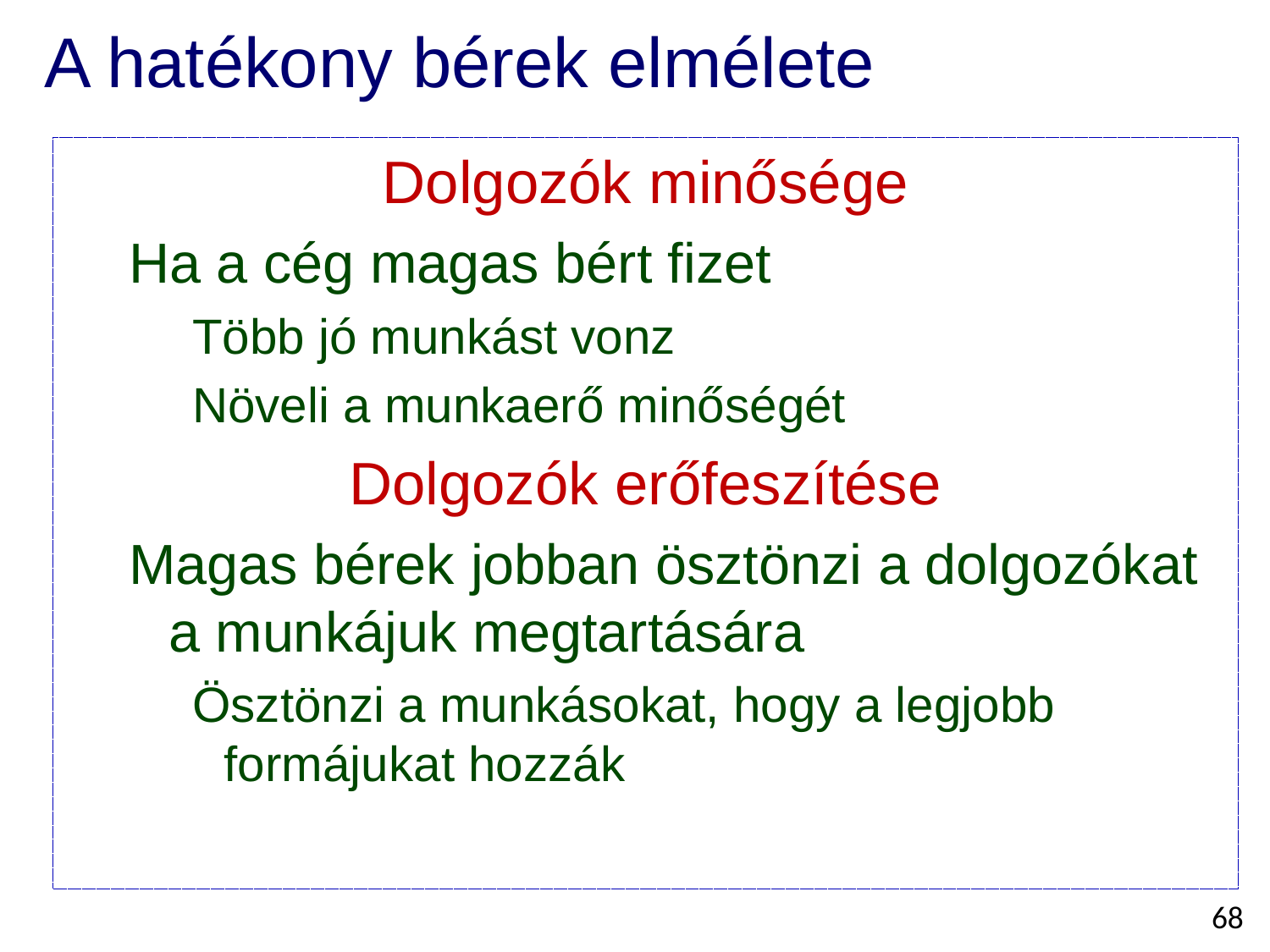

A hatékony bérek elmélete
Dolgozók minősége
Ha a cég magas bért fizet
Több jó munkást vonz
Növeli a munkaerő minőségét
Dolgozók erőfeszítése
Magas bérek jobban ösztönzi a dolgozókat a munkájuk megtartására
Ösztönzi a munkásokat, hogy a legjobb formájukat hozzák
68